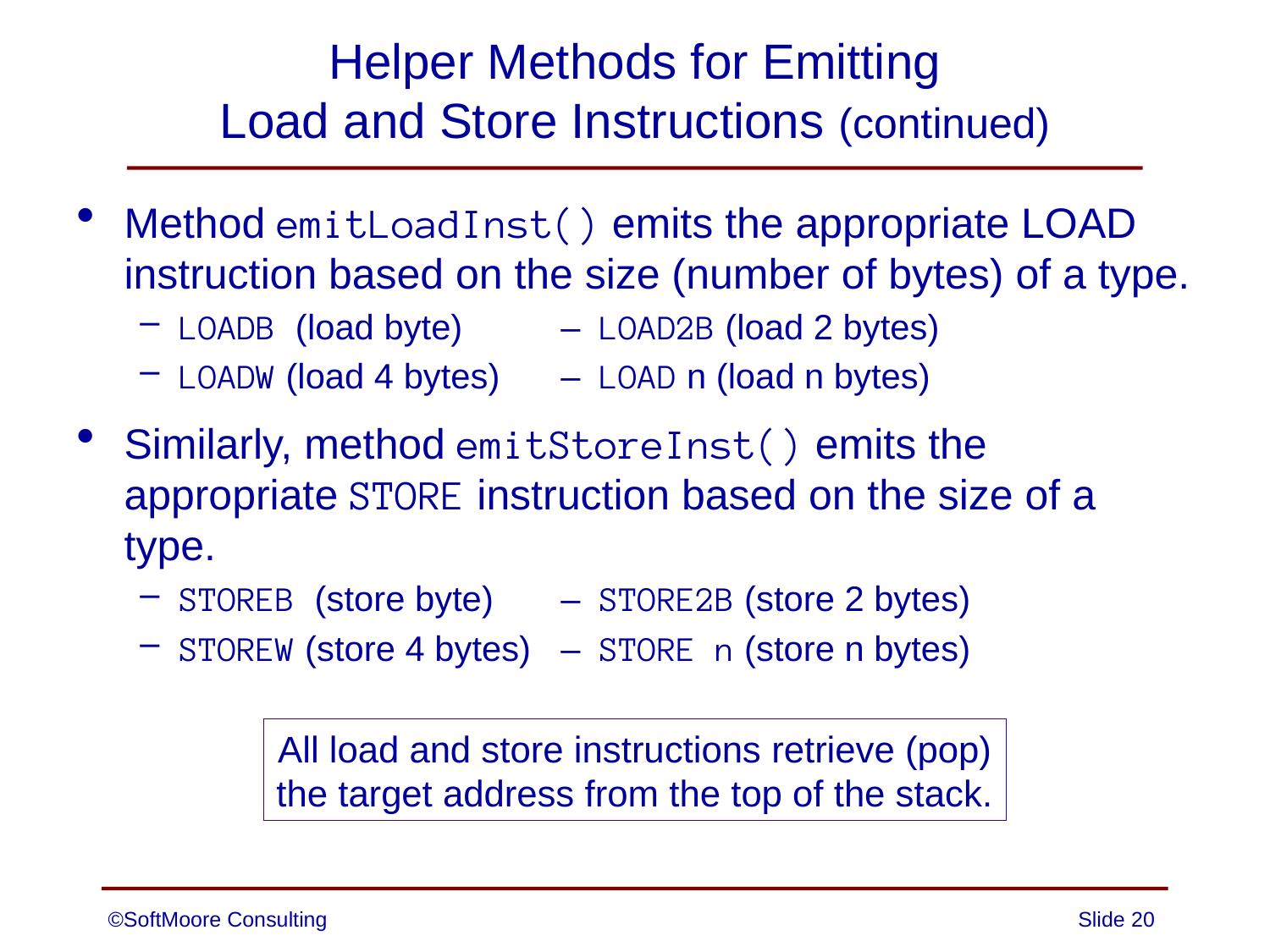

# Helper Methods for Emitting Load and Store Instructions (continued)
Method emitLoadInst() emits the appropriate LOAD instruction based on the size (number of bytes) of a type.
LOADB  (load byte)	–  LOAD2B (load 2 bytes)
LOADW (load 4 bytes)	–  LOAD n (load n bytes)
Similarly, method emitStoreInst() emits the appropriate STORE instruction based on the size of a type.
STOREB  (store byte)	–  STORE2B (store 2 bytes)
STOREW (store 4 bytes)	–  STORE n (store n bytes)
All load and store instructions retrieve (pop)
the target address from the top of the stack.
©SoftMoore Consulting
Slide 20